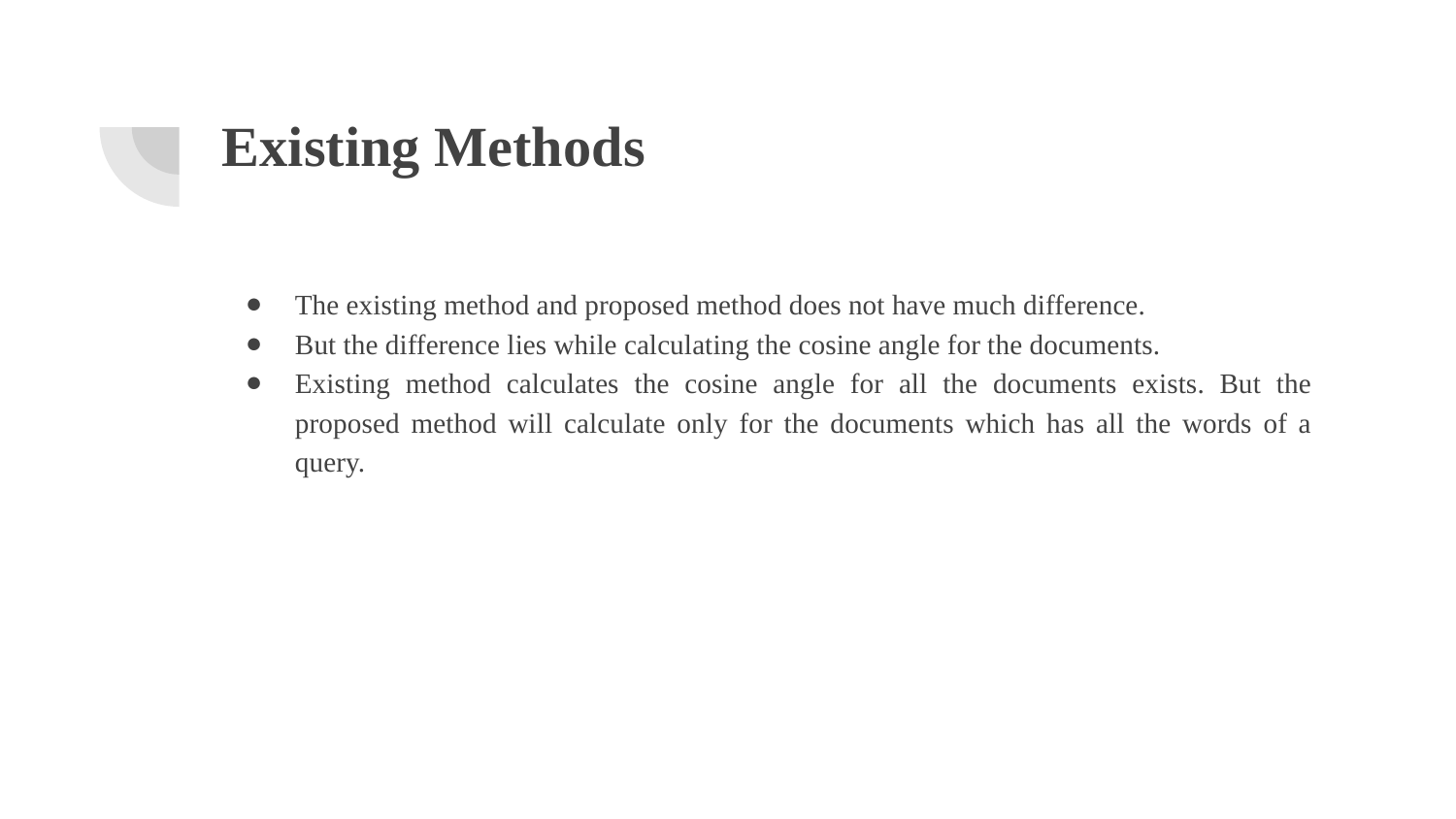

# Existing Methods
The existing method and proposed method does not have much difference.
But the difference lies while calculating the cosine angle for the documents.
Existing method calculates the cosine angle for all the documents exists. But the proposed method will calculate only for the documents which has all the words of a query.